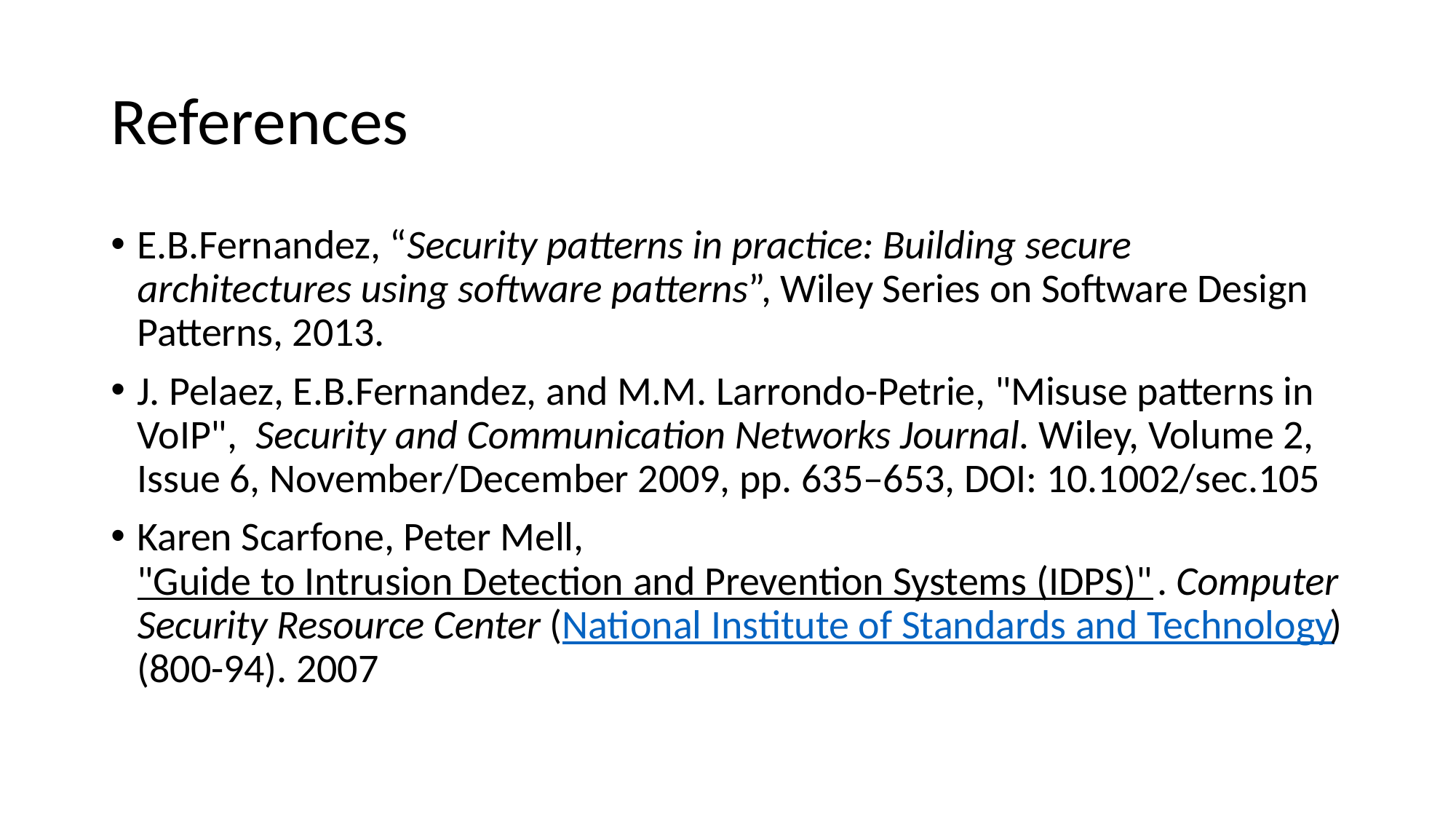

# References
E.B.Fernandez, “Security patterns in practice: Building secure architectures using software patterns”, Wiley Series on Software Design Patterns, 2013.
J. Pelaez, E.B.Fernandez, and M.M. Larrondo-Petrie, "Misuse patterns in VoIP",  Security and Communication Networks Journal. Wiley, Volume 2, Issue 6, November/December 2009, pp. 635–653, DOI: 10.1002/sec.105
Karen Scarfone, Peter Mell,  "Guide to Intrusion Detection and Prevention Systems (IDPS)" . Computer Security Resource Center (National Institute of Standards and Technology) (800-94). 2007